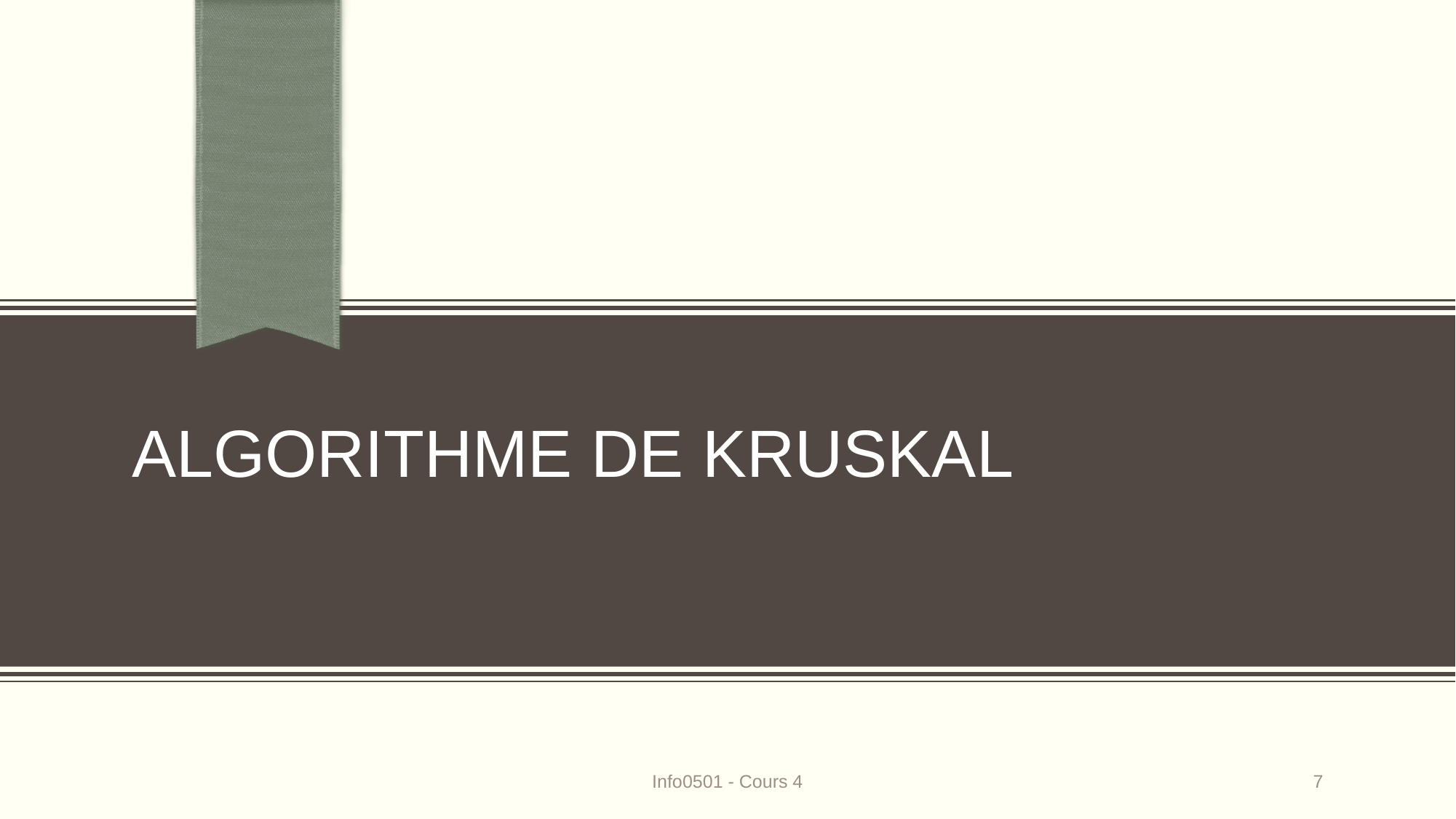

# Algorithme de Kruskal

Info0501 - Cours 4
7